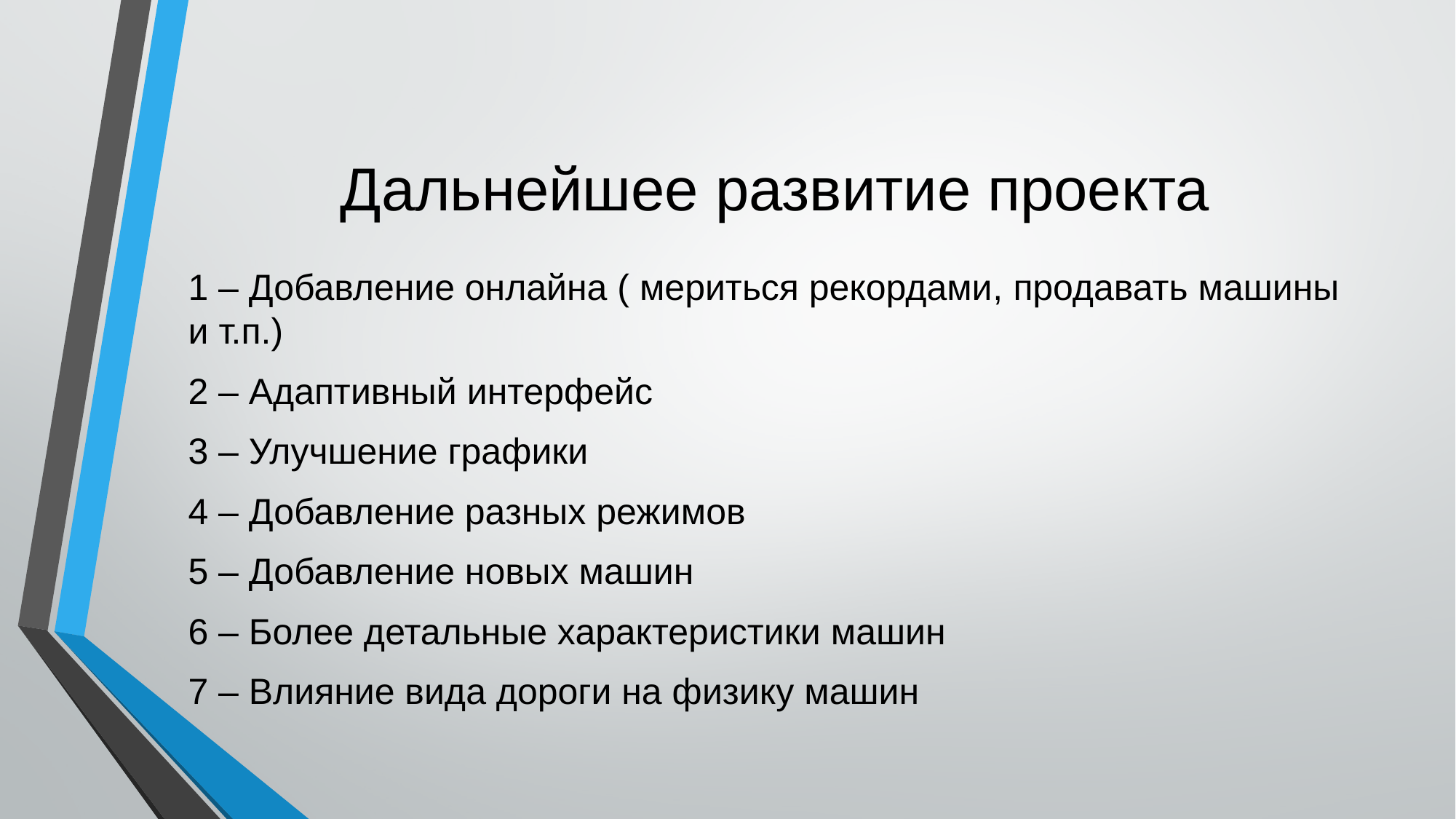

# Дальнейшее развитие проекта
1 – Добавление онлайна ( мериться рекордами, продавать машины и т.п.)
2 – Адаптивный интерфейс
3 – Улучшение графики
4 – Добавление разных режимов
5 – Добавление новых машин
6 – Более детальные характеристики машин
7 – Влияние вида дороги на физику машин